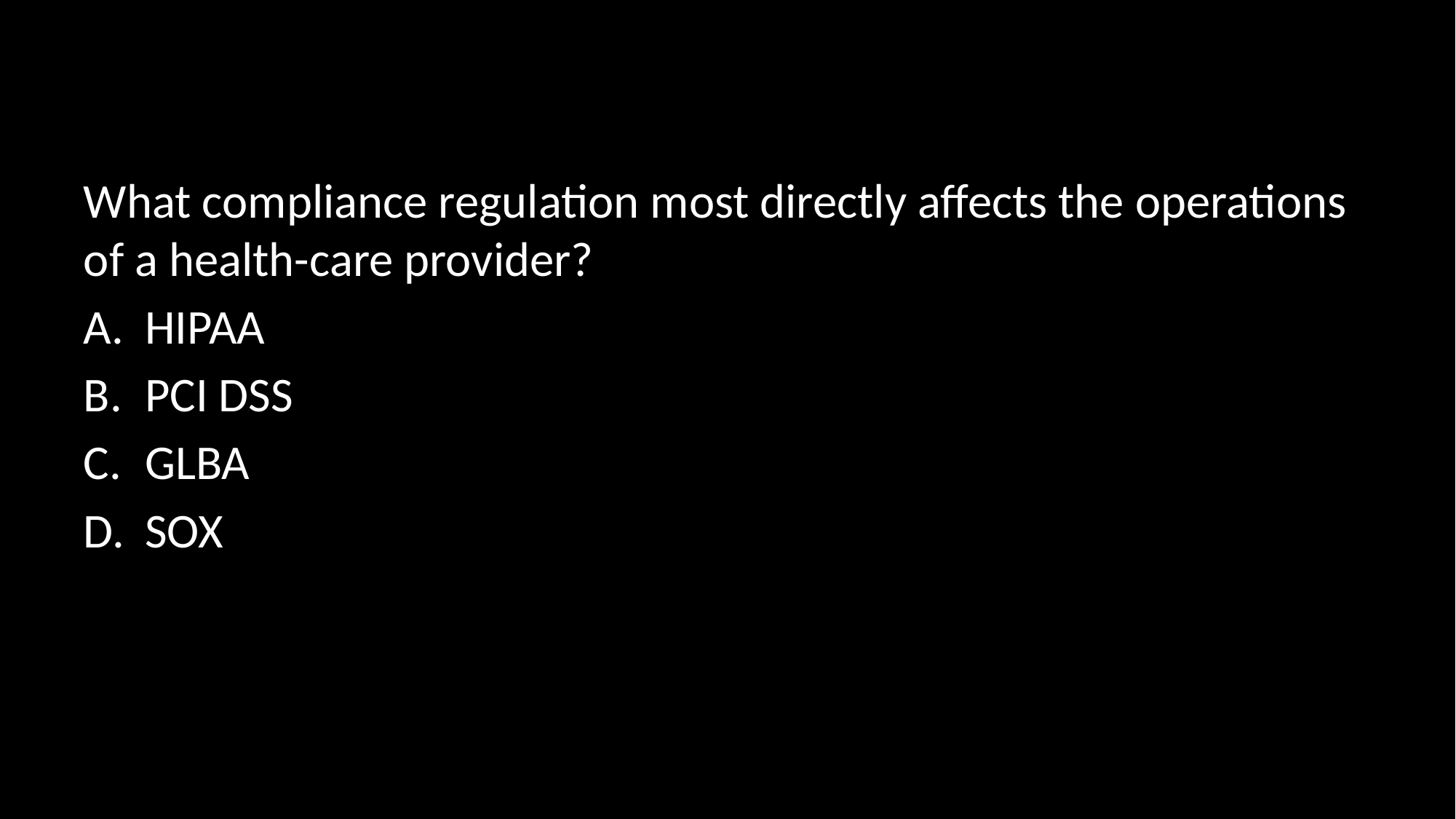

#
What compliance regulation most directly affects the operations of a health-care provider?
HIPAA
PCI DSS
GLBA
SOX